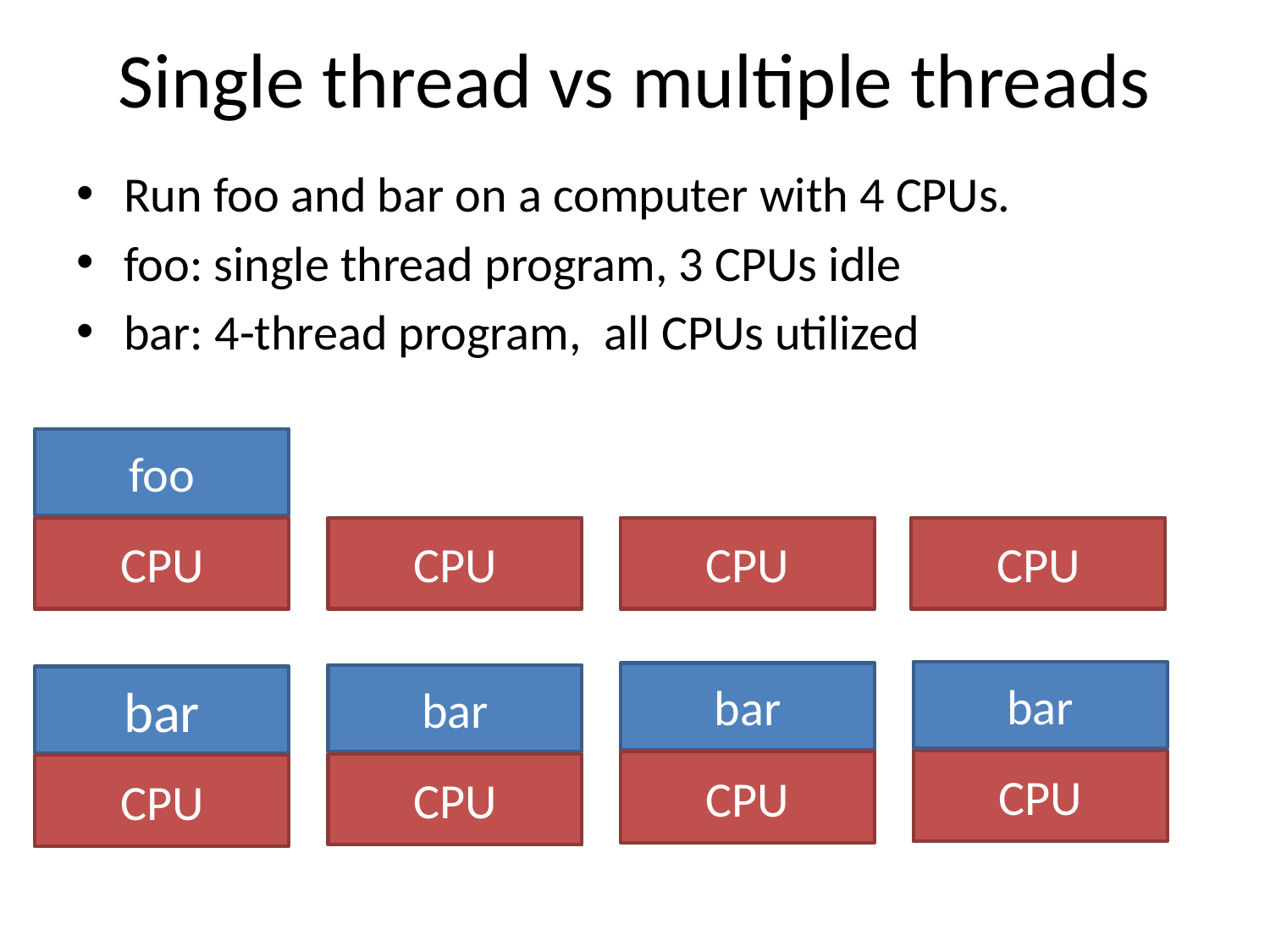

# Single thread vs multiple threads
Run foo and bar on a computer with 4 CPUs.
foo: single thread program, 3 CPUs idle
bar: 4-thread program,  all CPUs utilized

foo
CPU
CPU
CPU
CPU
bar
CPU
bar
CPU
bar
CPU
bar
CPU